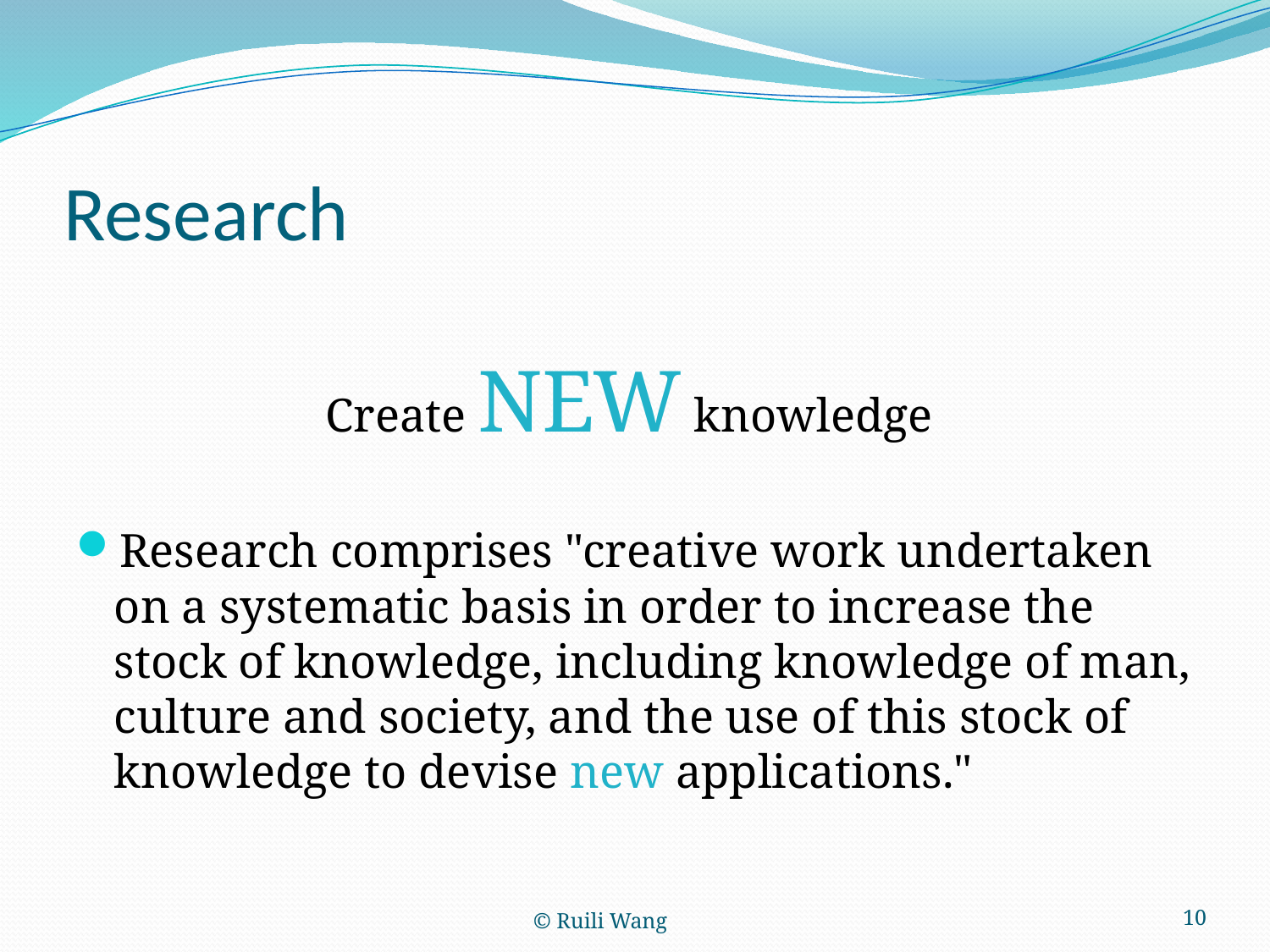

# Research

Create NEW knowledge

Research comprises "creative work undertaken on a systematic basis in order to increase the stock of knowledge, including knowledge of man, culture and society, and the use of this stock of knowledge to devise new applications."

© Ruili Wang
10